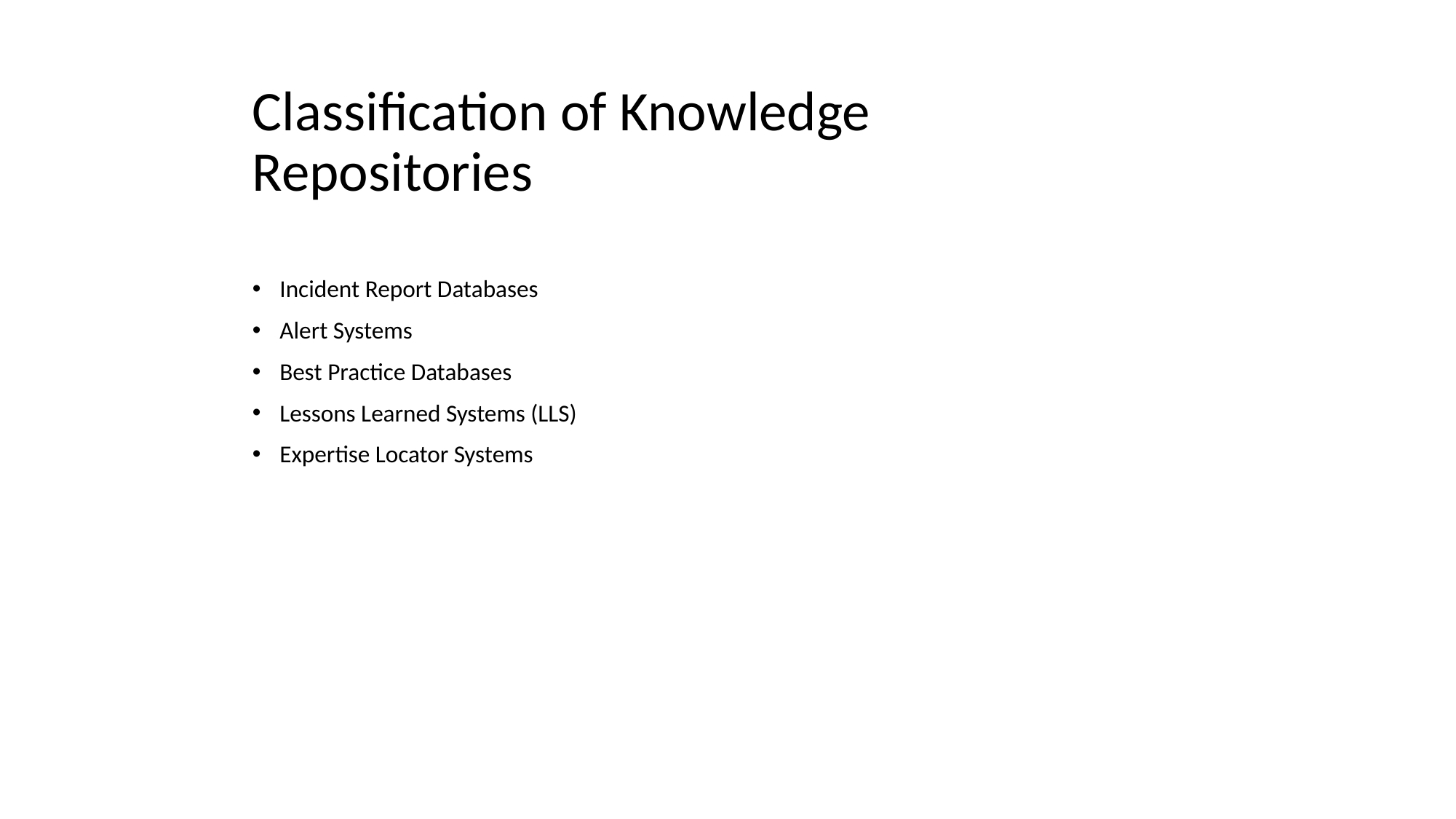

# Classification of Knowledge Repositories
Incident Report Databases
Alert Systems
Best Practice Databases
Lessons Learned Systems (LLS)
Expertise Locator Systems